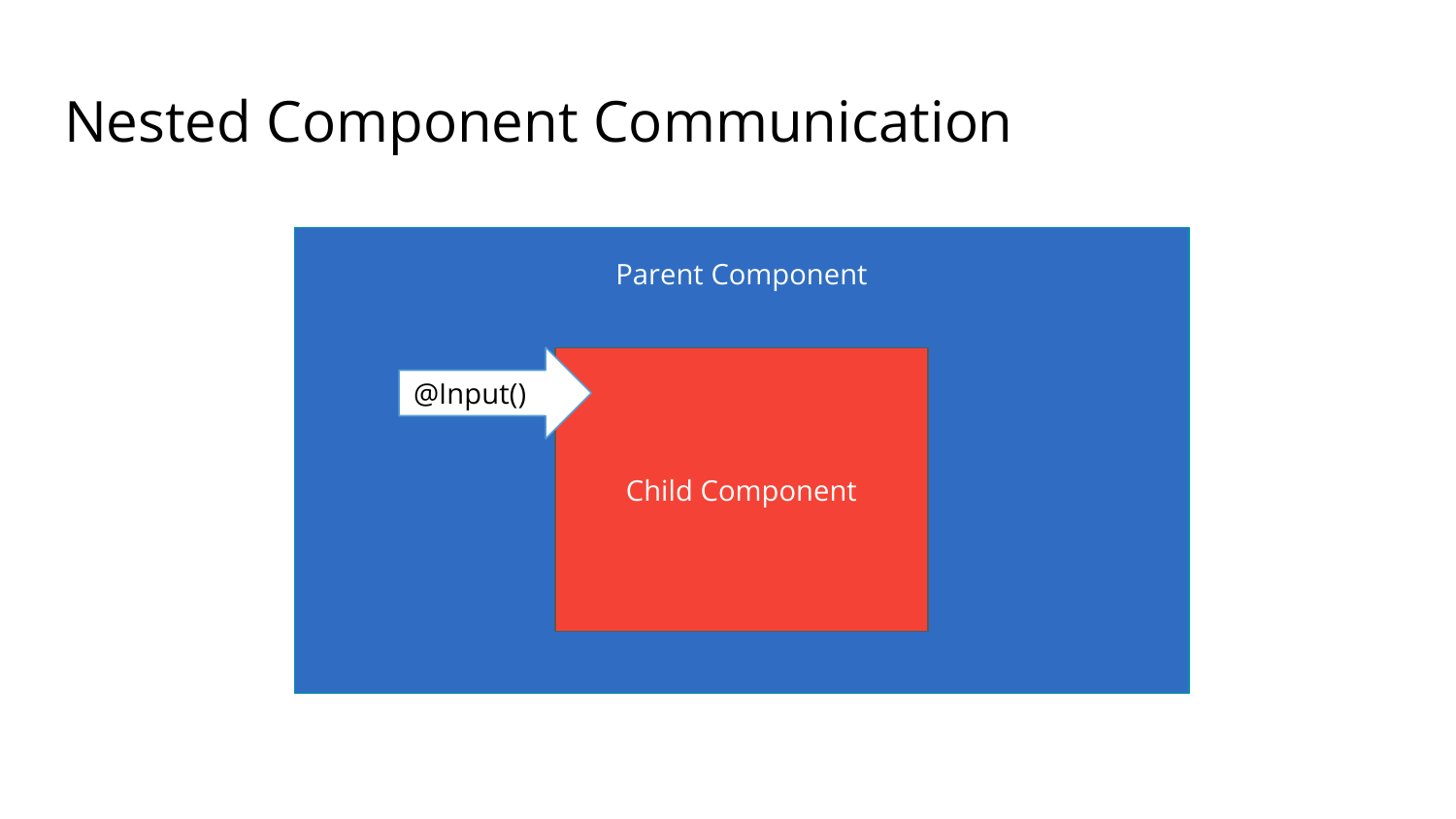

# Nested Component Communication
Parent Component

@Input()
Child Component